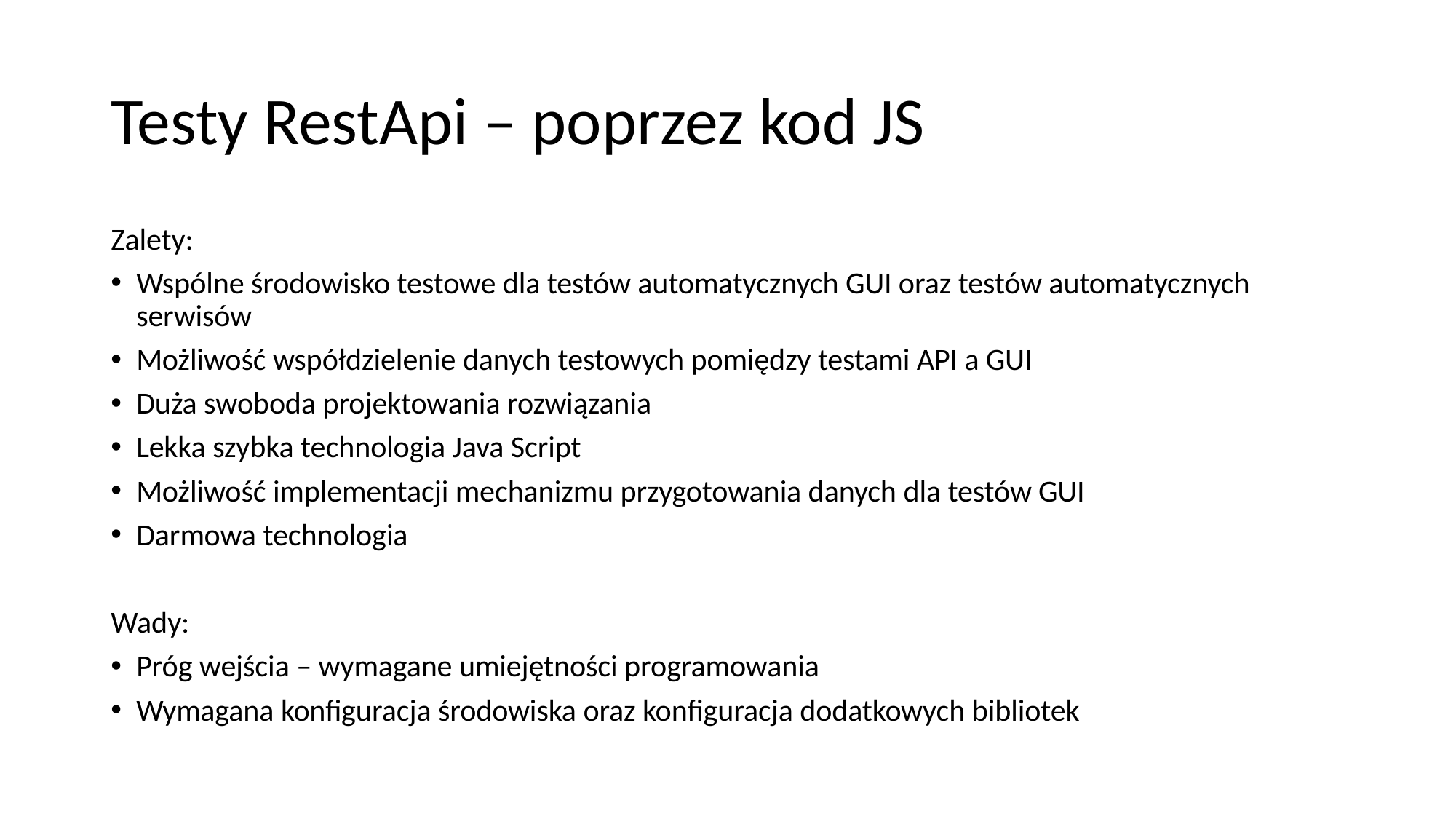

# Testy RestApi – poprzez kod JS
Zalety:
Wspólne środowisko testowe dla testów automatycznych GUI oraz testów automatycznych serwisów
Możliwość współdzielenie danych testowych pomiędzy testami API a GUI
Duża swoboda projektowania rozwiązania
Lekka szybka technologia Java Script
Możliwość implementacji mechanizmu przygotowania danych dla testów GUI
Darmowa technologia

Wady:
Próg wejścia – wymagane umiejętności programowania
Wymagana konfiguracja środowiska oraz konfiguracja dodatkowych bibliotek